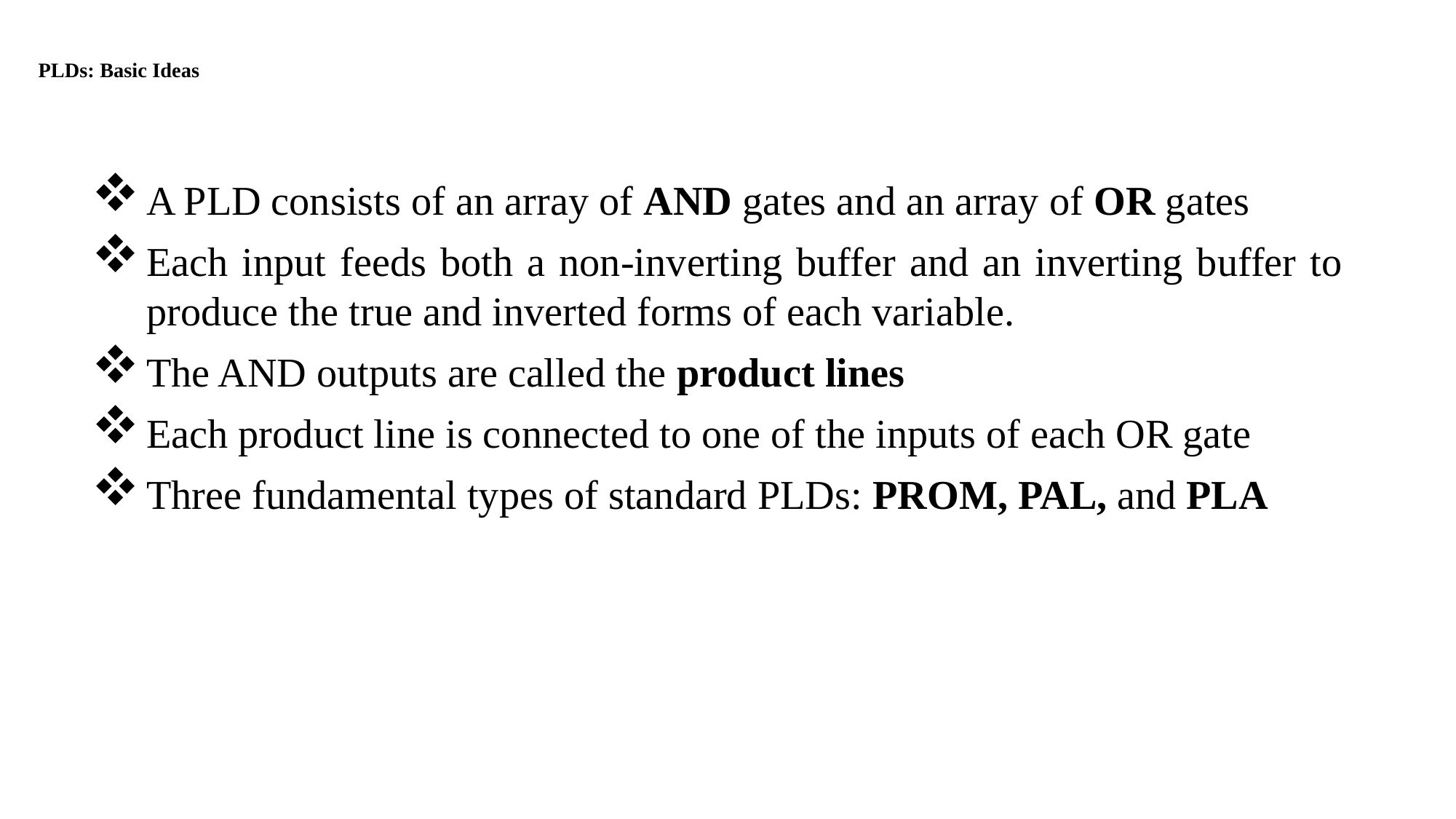

# PLDs: Basic Ideas
A PLD consists of an array of AND gates and an array of OR gates
Each input feeds both a non-inverting buffer and an inverting buffer to produce the true and inverted forms of each variable.
The AND outputs are called the product lines
Each product line is connected to one of the inputs of each OR gate
Three fundamental types of standard PLDs: PROM, PAL, and PLA